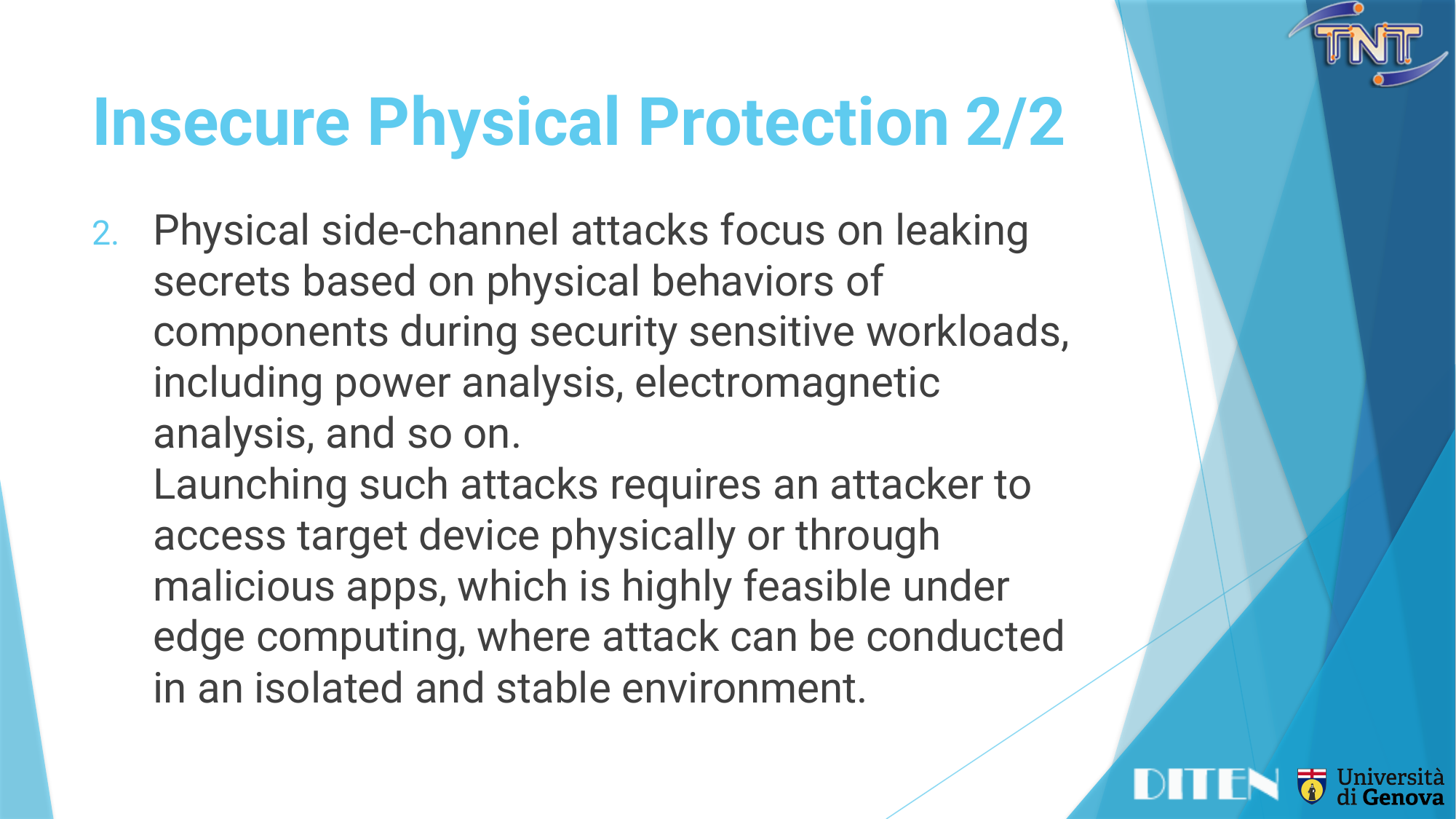

# Insecure Physical Protection	2/2
Physical side-channel attacks focus on leaking secrets based on physical behaviors of components during security sensitive workloads, including power analysis, electromagnetic analysis, and so on.
Launching such attacks requires an attacker to access target device physically or through malicious apps, which is highly feasible under edge computing, where attack can be conducted in an isolated and stable environment.